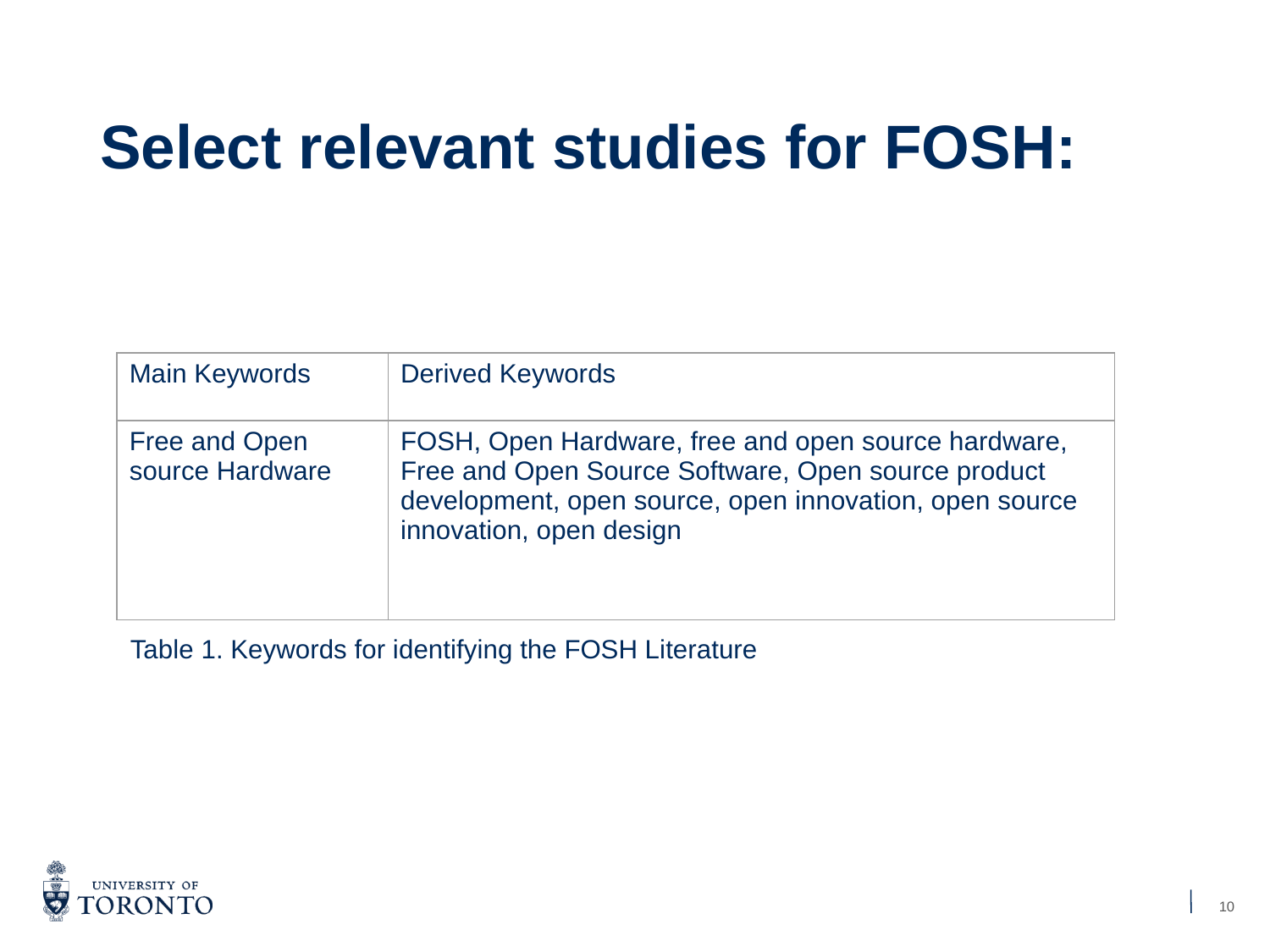

# Select relevant studies for FOSH:

| Main Keywords | Derived Keywords |
| --- | --- |
| Free and Open source Hardware | FOSH, Open Hardware, free and open source hardware, Free and Open Source Software, Open source product development, open source, open innovation, open source innovation, open design |
Table 1. Keywords for identifying the FOSH Literature
10